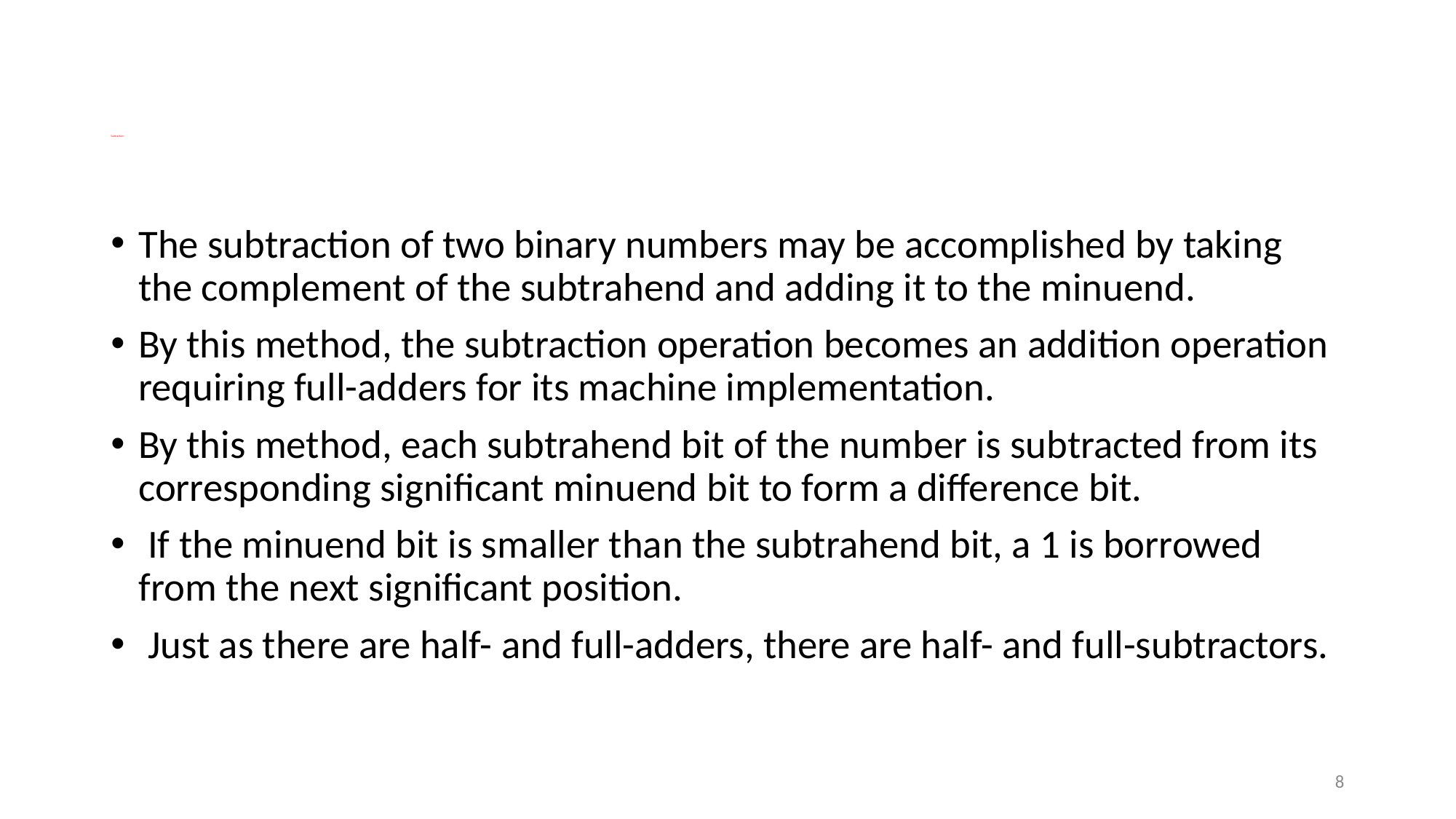

# Subtractors :
The subtraction of two binary numbers may be accomplished by taking the complement of the subtrahend and adding it to the minuend.
By this method, the subtraction operation becomes an addition operation requiring full-adders for its machine implementation.
By this method, each subtrahend bit of the number is subtracted from its corresponding significant minuend bit to form a difference bit.
 If the minuend bit is smaller than the subtrahend bit, a 1 is borrowed from the next significant position.
 Just as there are half- and full-adders, there are half- and full-subtractors.
8